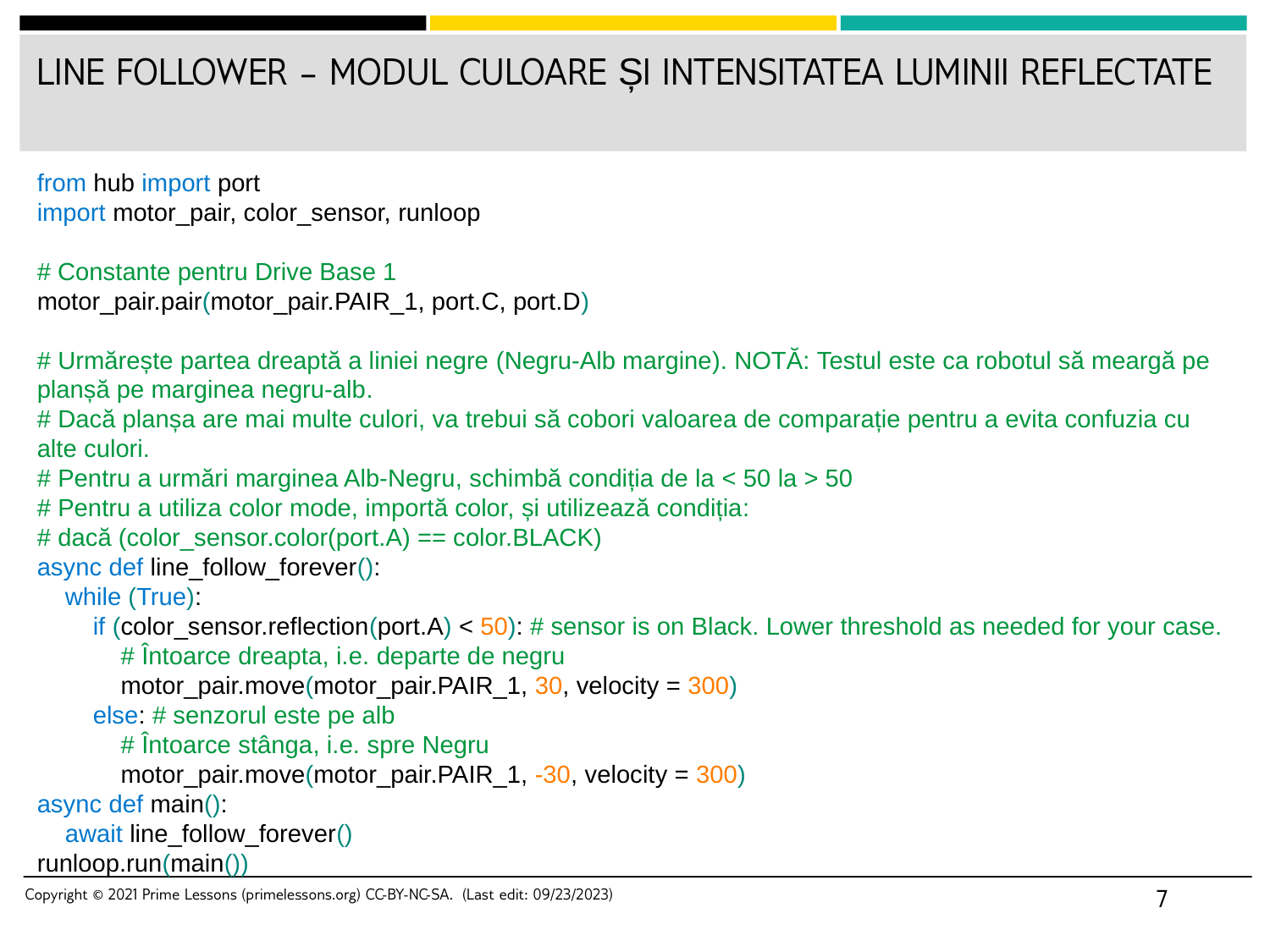

# LINE FOLLOWER – MODUL CULOARE ȘI INTENSITATEA LUMINII REFLECTATE
from hub import port
import motor_pair, color_sensor, runloop
# Constante pentru Drive Base 1
motor_pair.pair(motor_pair.PAIR_1, port.C, port.D)
# Urmărește partea dreaptă a liniei negre (Negru-Alb margine). NOTĂ: Testul este ca robotul să meargă pe planșă pe marginea negru-alb.
# Dacă planșa are mai multe culori, va trebui să cobori valoarea de comparație pentru a evita confuzia cu alte culori.
# Pentru a urmări marginea Alb-Negru, schimbă condiția de la < 50 la > 50
# Pentru a utiliza color mode, importă color, și utilizează condiția:
# dacă (color_sensor.color(port.A) == color.BLACK)
async def line_follow_forever():
    while (True):
        if (color_sensor.reflection(port.A) < 50): # sensor is on Black. Lower threshold as needed for your case.
            # Întoarce dreapta, i.e. departe de negru
            motor_pair.move(motor_pair.PAIR_1, 30, velocity = 300)
        else: # senzorul este pe alb
            # Întoarce stânga, i.e. spre Negru
            motor_pair.move(motor_pair.PAIR_1, -30, velocity = 300)
async def main():
    await line_follow_forever()
runloop.run(main())
7
Copyright © 2021 Prime Lessons (primelessons.org) CC-BY-NC-SA.  (Last edit: 09/23/2023)